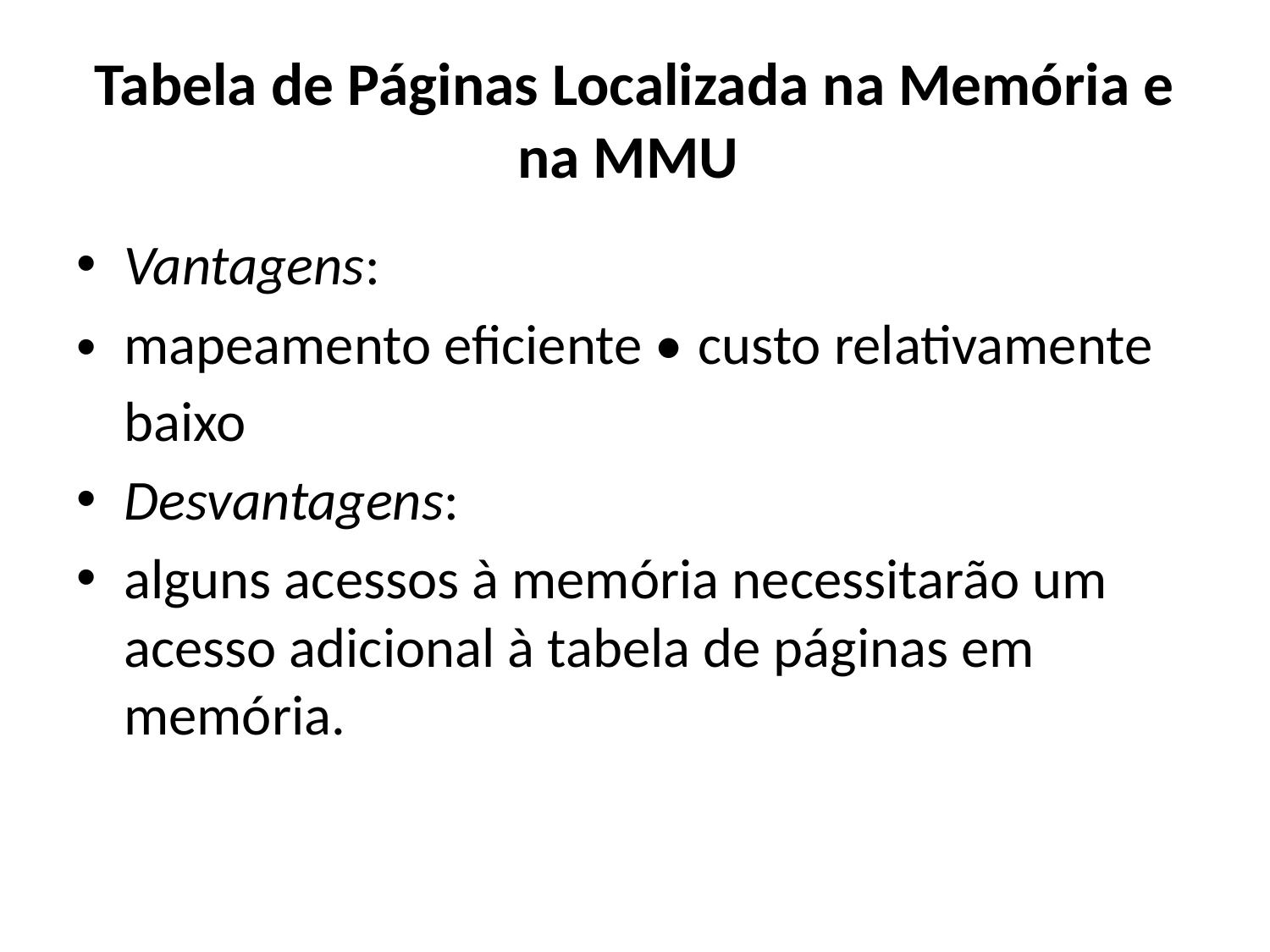

# Tabela de Páginas Localizada na Memória e na MMU
Vantagens:
mapeamento eficiente •  custo relativamente baixo
Desvantagens:
alguns acessos à memória necessitarão um acesso adicional à tabela de páginas em memória.